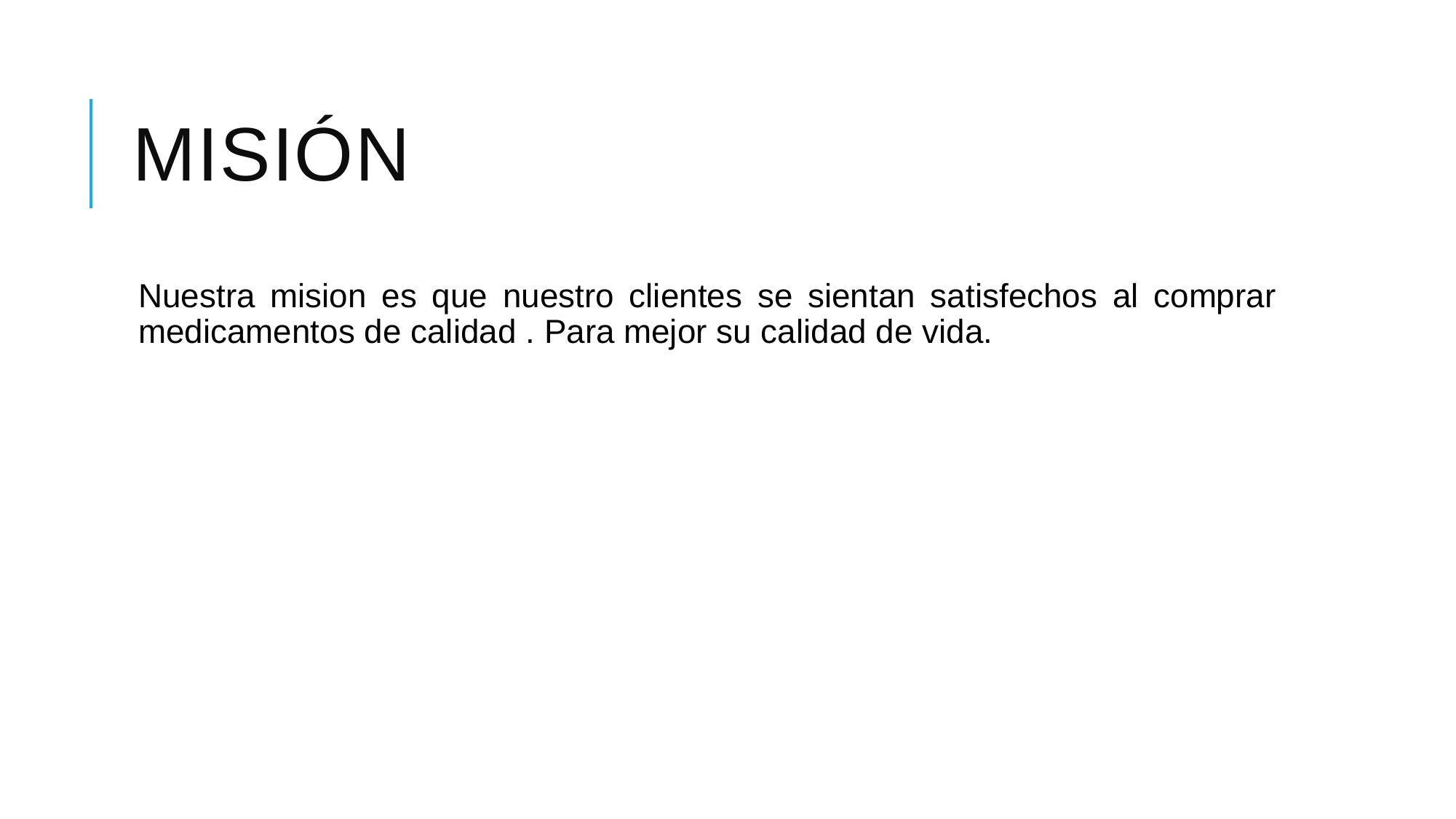

# Misión
Nuestra mision es que nuestro clientes se sientan satisfechos al comprar medicamentos de calidad . Para mejor su calidad de vida.